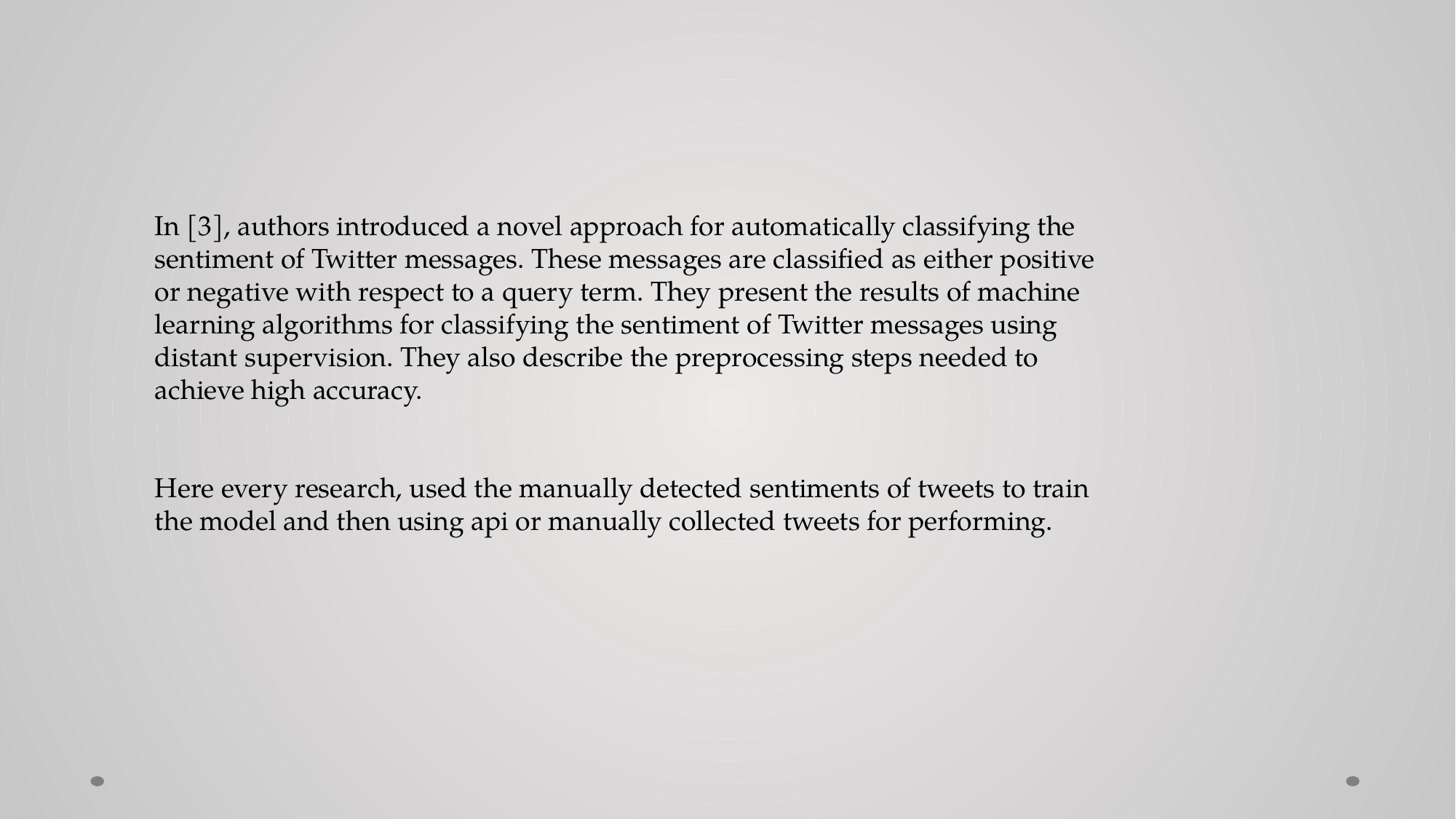

In [3], authors introduced a novel approach for automatically classifying the sentiment of Twitter messages. These messages are classified as either positive or negative with respect to a query term. They present the results of machine learning algorithms for classifying the sentiment of Twitter messages using distant supervision. They also describe the preprocessing steps needed to achieve high accuracy.

Here every research, used the manually detected sentiments of tweets to train the model and then using api or manually collected tweets for performing.